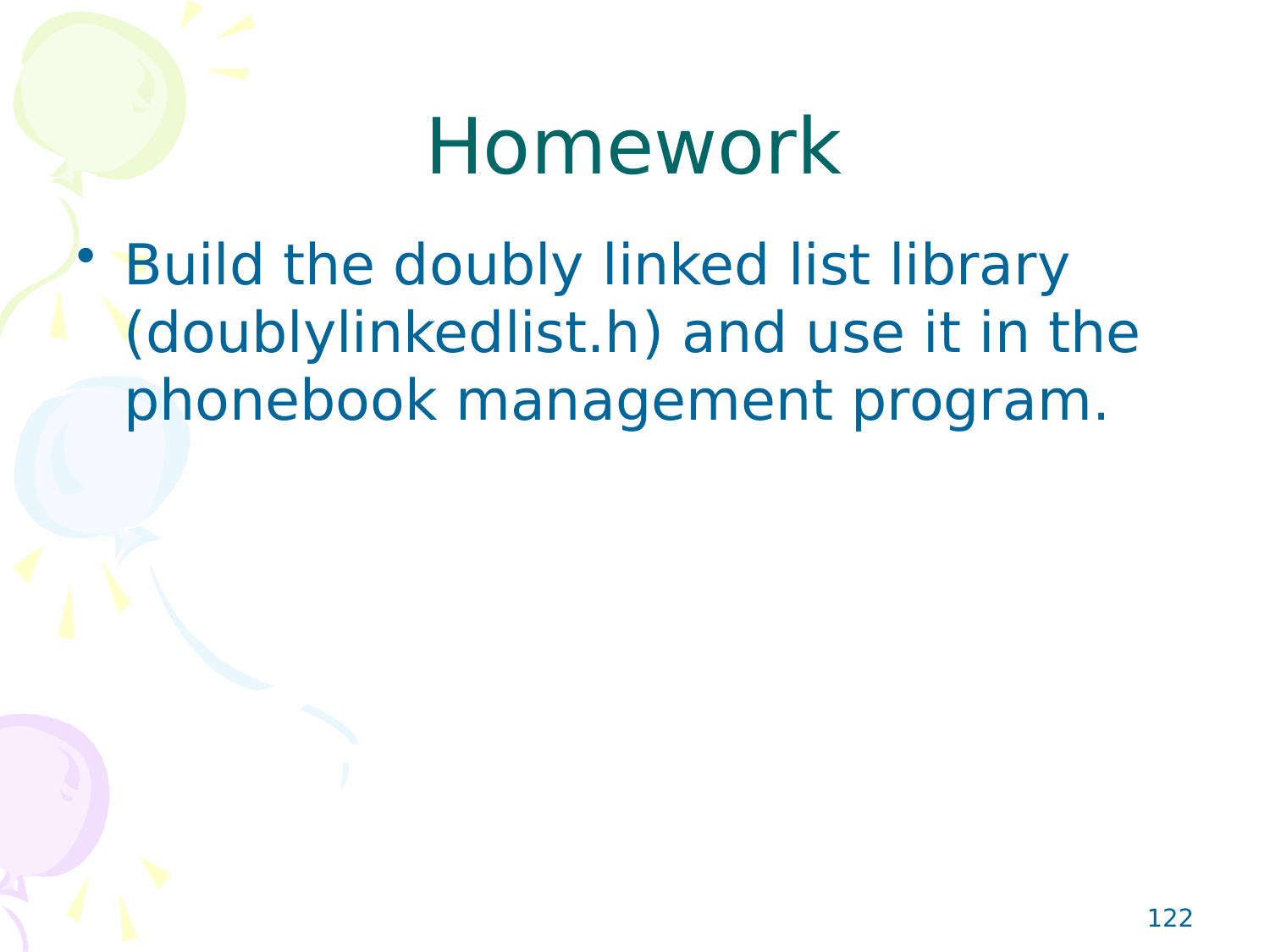

# Homework
Build the doubly linked list library (doublylinkedlist.h) and use it in the phonebook management program.
122